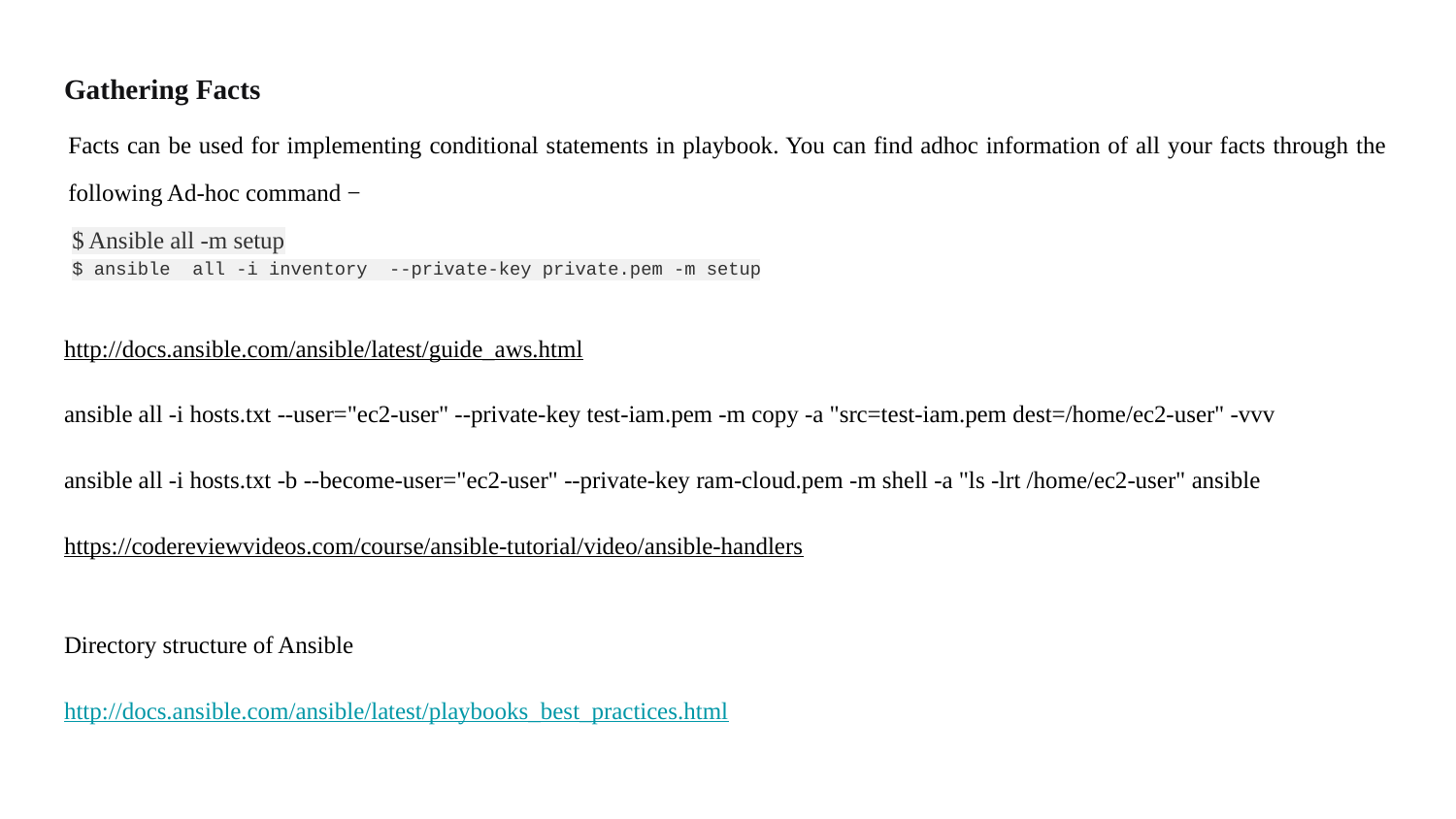

Gathering Facts
Facts can be used for implementing conditional statements in playbook. You can find adhoc information of all your facts through the following Ad-hoc command −
$ Ansible all -m setup
$ ansible  all -i inventory  --private-key private.pem -m setup

http://docs.ansible.com/ansible/latest/guide_aws.html
ansible all -i hosts.txt --user="ec2-user" --private-key test-iam.pem -m copy -a "src=test-iam.pem dest=/home/ec2-user" -vvv
ansible all -i hosts.txt -b --become-user="ec2-user" --private-key ram-cloud.pem -m shell -a "ls -lrt /home/ec2-user" ansible
https://codereviewvideos.com/course/ansible-tutorial/video/ansible-handlers
Directory structure of Ansible
http://docs.ansible.com/ansible/latest/playbooks_best_practices.html